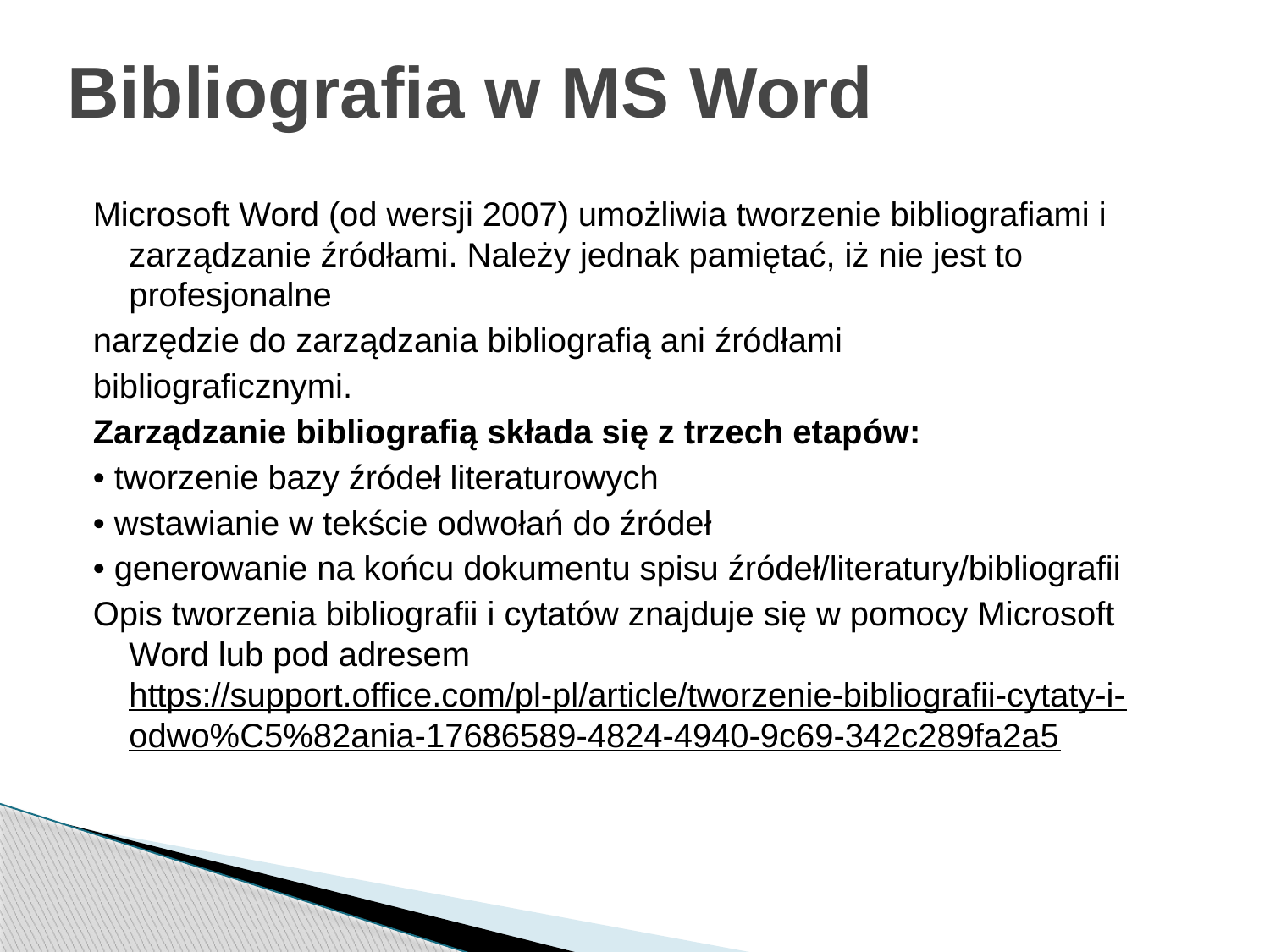

# Bibliografia w MS Word
Microsoft Word (od wersji 2007) umożliwia tworzenie bibliografiami i zarządzanie źródłami. Należy jednak pamiętać, iż nie jest to profesjonalne
narzędzie do zarządzania bibliografią ani źródłami
bibliograficznymi.
Zarządzanie bibliografią składa się z trzech etapów:
• tworzenie bazy źródeł literaturowych
• wstawianie w tekście odwołań do źródeł
• generowanie na końcu dokumentu spisu źródeł/literatury/bibliografii
Opis tworzenia bibliografii i cytatów znajduje się w pomocy Microsoft Word lub pod adresem https://support.office.com/pl-pl/article/tworzenie-bibliografii-cytaty-i-odwo%C5%82ania-17686589-4824-4940-9c69-342c289fa2a5